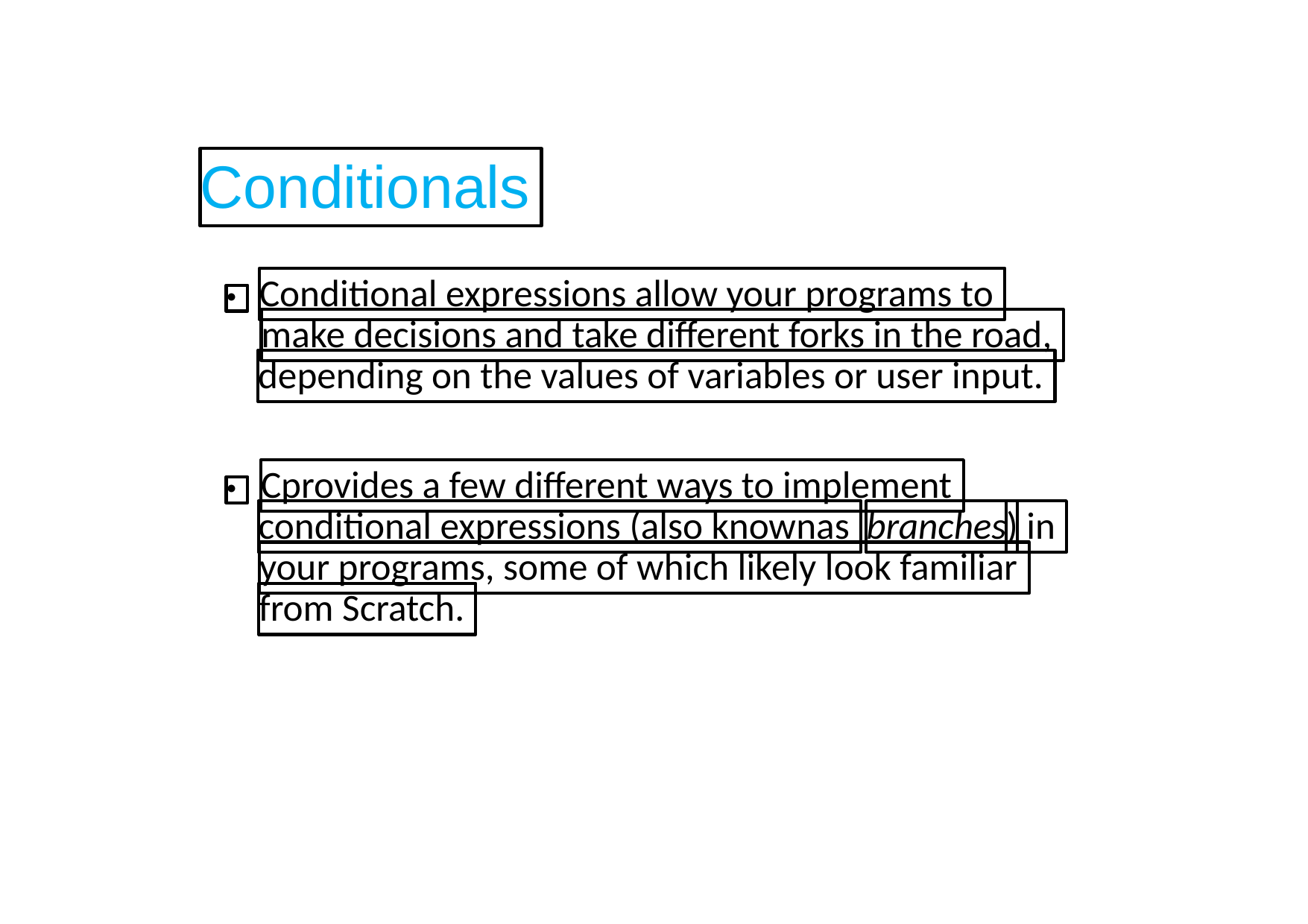

Conditionals
Conditional expressions allow your programs to
●
make decisions and take different forks in the road,
depending on the values of variables or user input.
Cprovides a few different ways to implement
●
conditional expressions (also knownas
branches
) in
your programs, some of which likely look familiar
from Scratch.